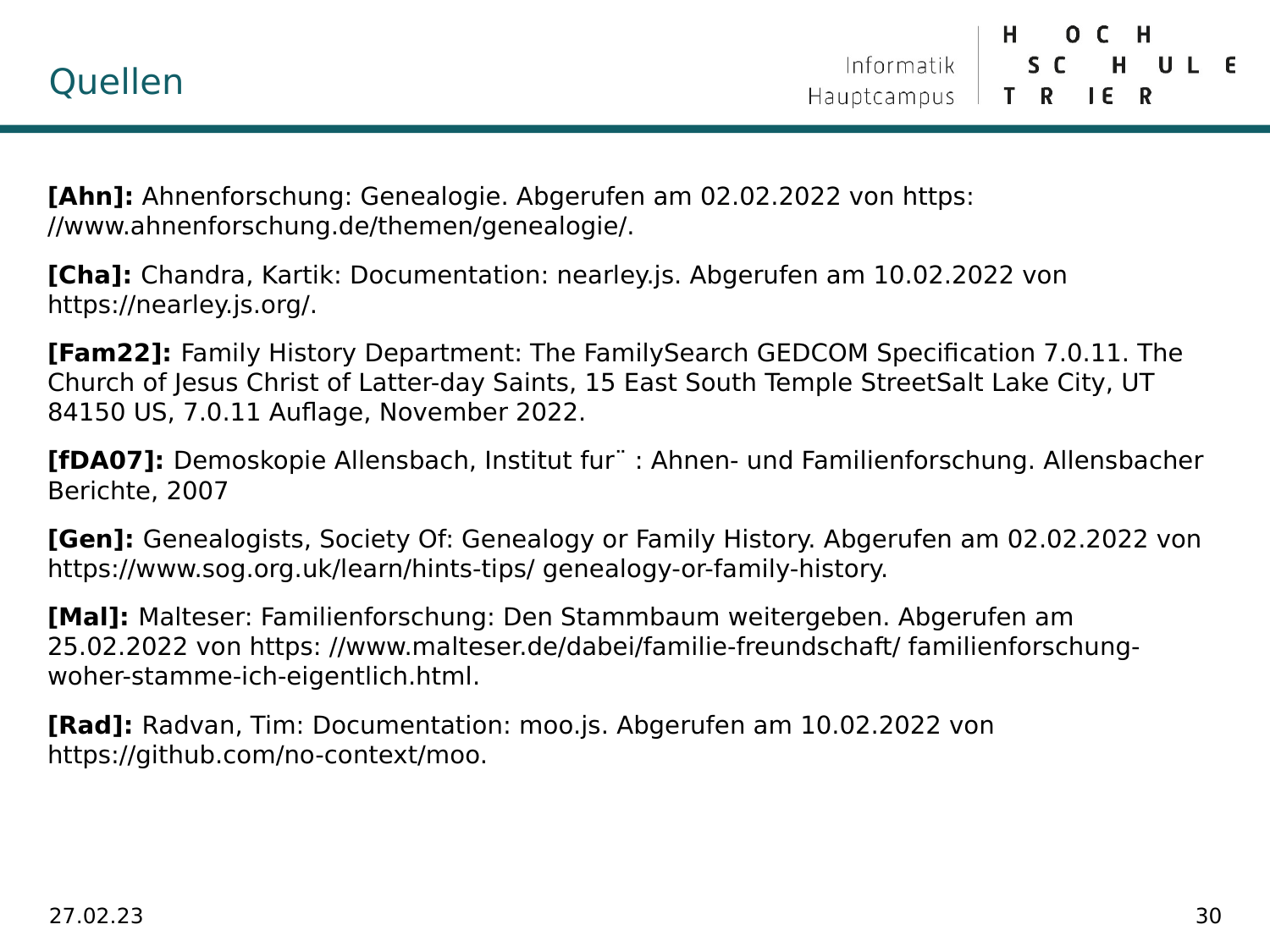

# Quellen
[Ahn]: Ahnenforschung: Genealogie. Abgerufen am 02.02.2022 von https: //www.ahnenforschung.de/themen/genealogie/.
[Cha]: Chandra, Kartik: Documentation: nearley.js. Abgerufen am 10.02.2022 von https://nearley.js.org/.
[Fam22]: Family History Department: The FamilySearch GEDCOM Specification 7.0.11. The Church of Jesus Christ of Latter-day Saints, 15 East South Temple StreetSalt Lake City, UT 84150 US, 7.0.11 Auflage, November 2022.
[fDA07]: Demoskopie Allensbach, Institut fur¨ : Ahnen- und Familienforschung. Allensbacher Berichte, 2007
[Gen]: Genealogists, Society Of: Genealogy or Family History. Abgerufen am 02.02.2022 von https://www.sog.org.uk/learn/hints-tips/ genealogy-or-family-history.
[Mal]: Malteser: Familienforschung: Den Stammbaum weitergeben. Abgerufen am 25.02.2022 von https: //www.malteser.de/dabei/familie-freundschaft/ familienforschung-woher-stamme-ich-eigentlich.html.
[Rad]: Radvan, Tim: Documentation: moo.js. Abgerufen am 10.02.2022 von https://github.com/no-context/moo.

27.02.23

30